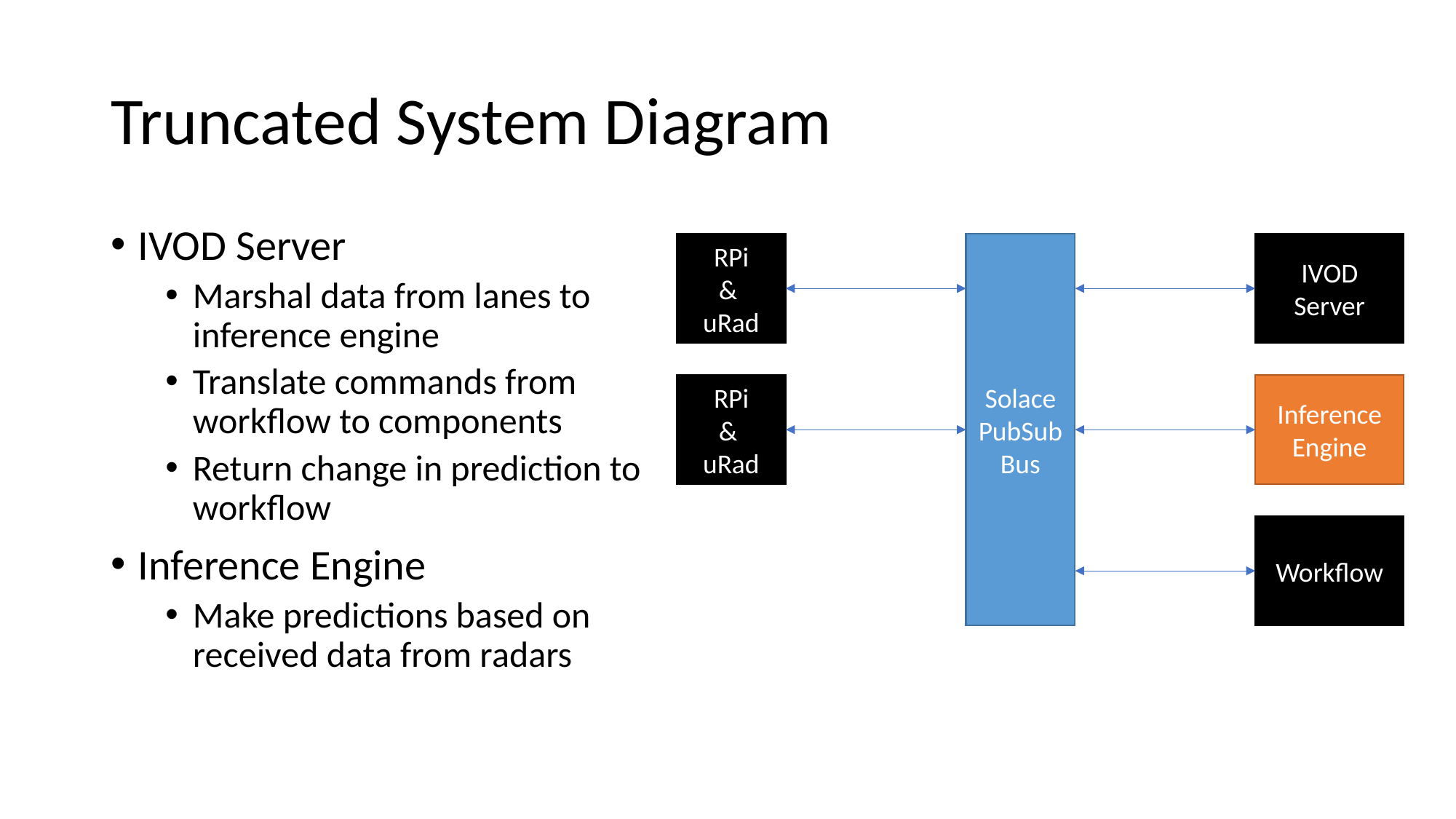

# Truncated System Diagram
IVOD Server
Marshal data from lanes to inference engine
Translate commands from workflow to components
Return change in prediction to workflow
Inference Engine
Make predictions based on received data from radars

RPi
&
uRad
RPi
&
uRad
Solace
PubSub
Bus
IVOD Server
Inference Engine
Workflow